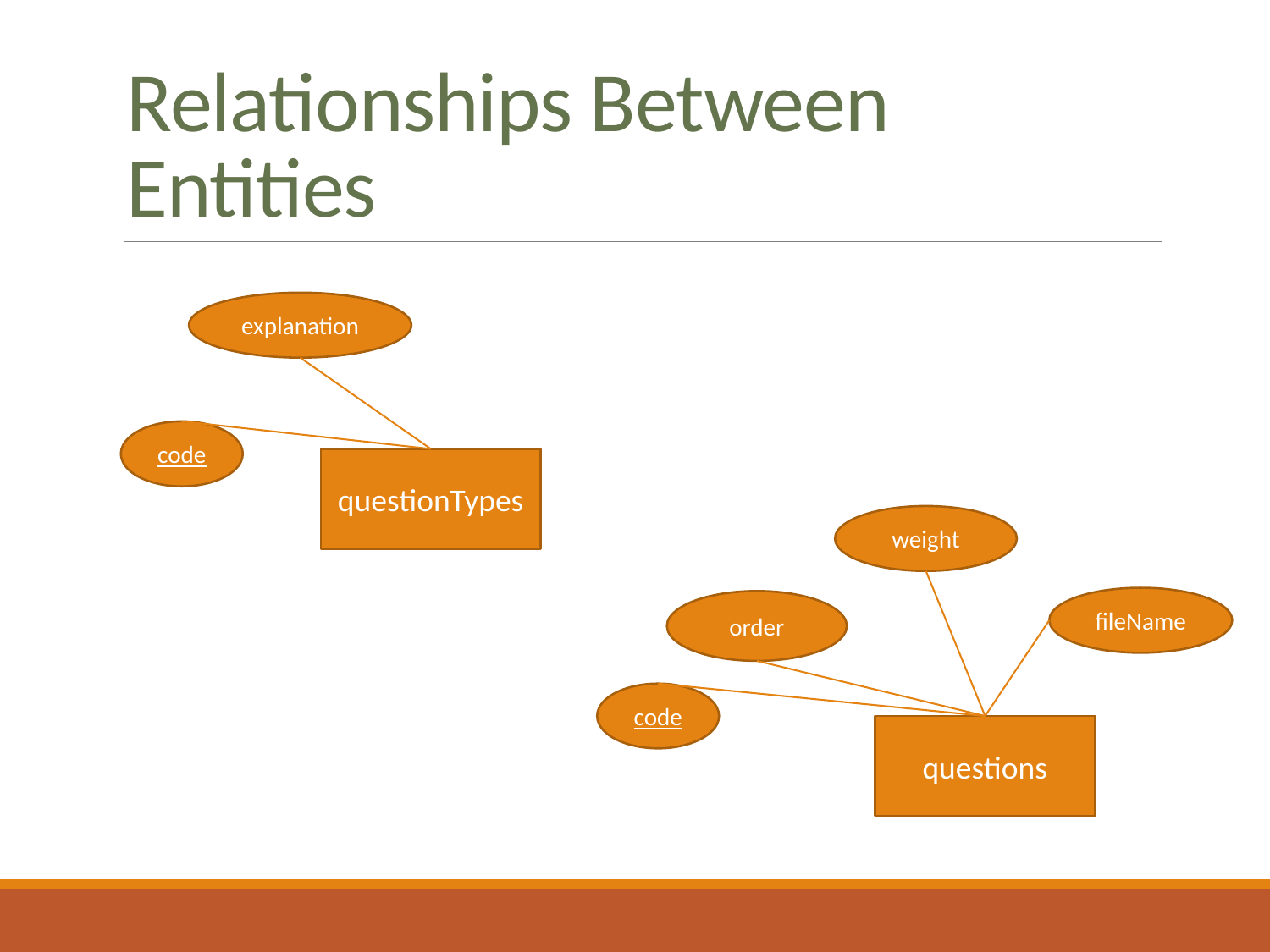

# Relationships Between Entities
explanation
code
questionTypes
weight
fileName
order
code
questions